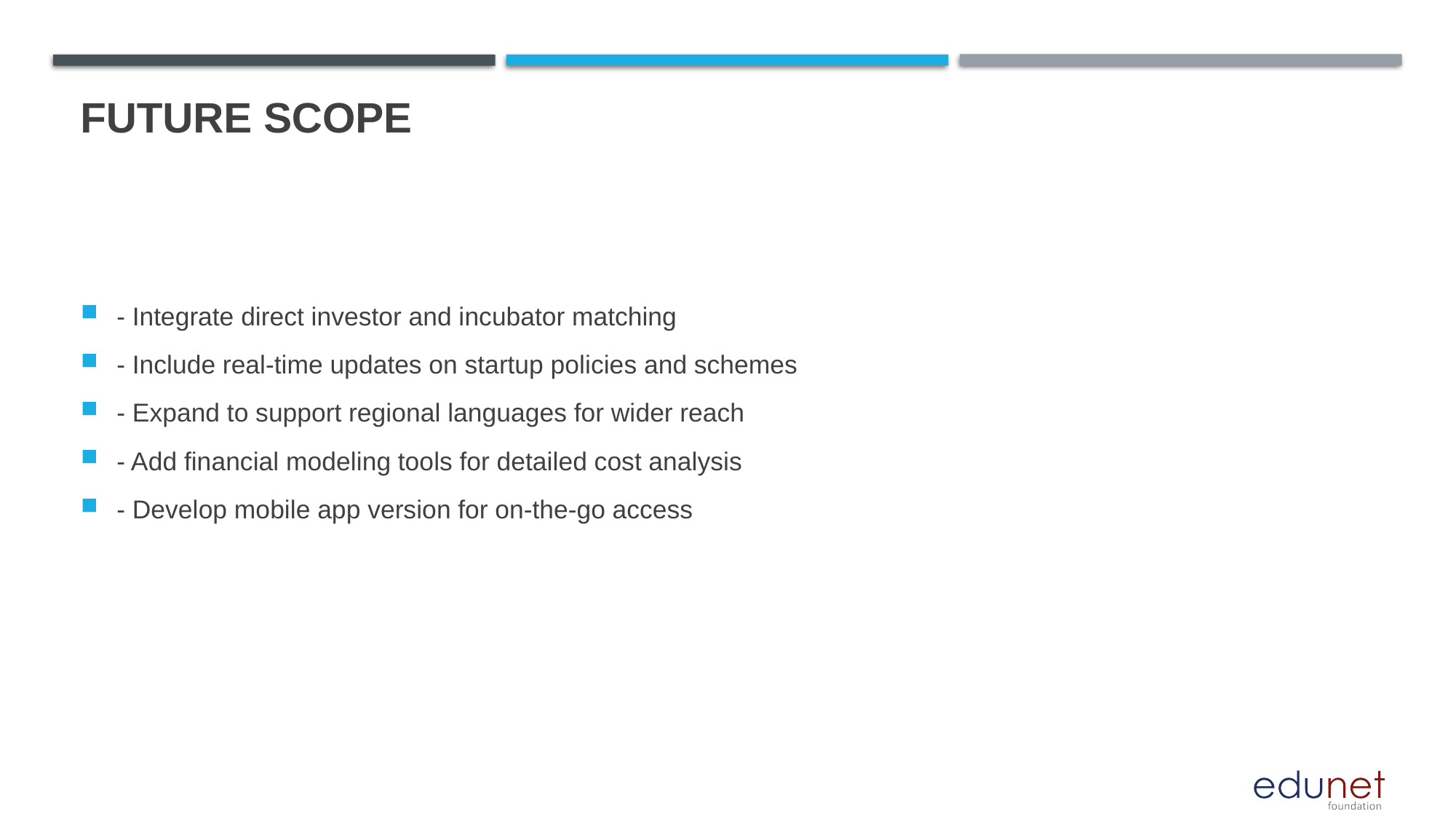

# Future Scope
- Integrate direct investor and incubator matching
- Include real-time updates on startup policies and schemes
- Expand to support regional languages for wider reach
- Add financial modeling tools for detailed cost analysis
- Develop mobile app version for on-the-go access